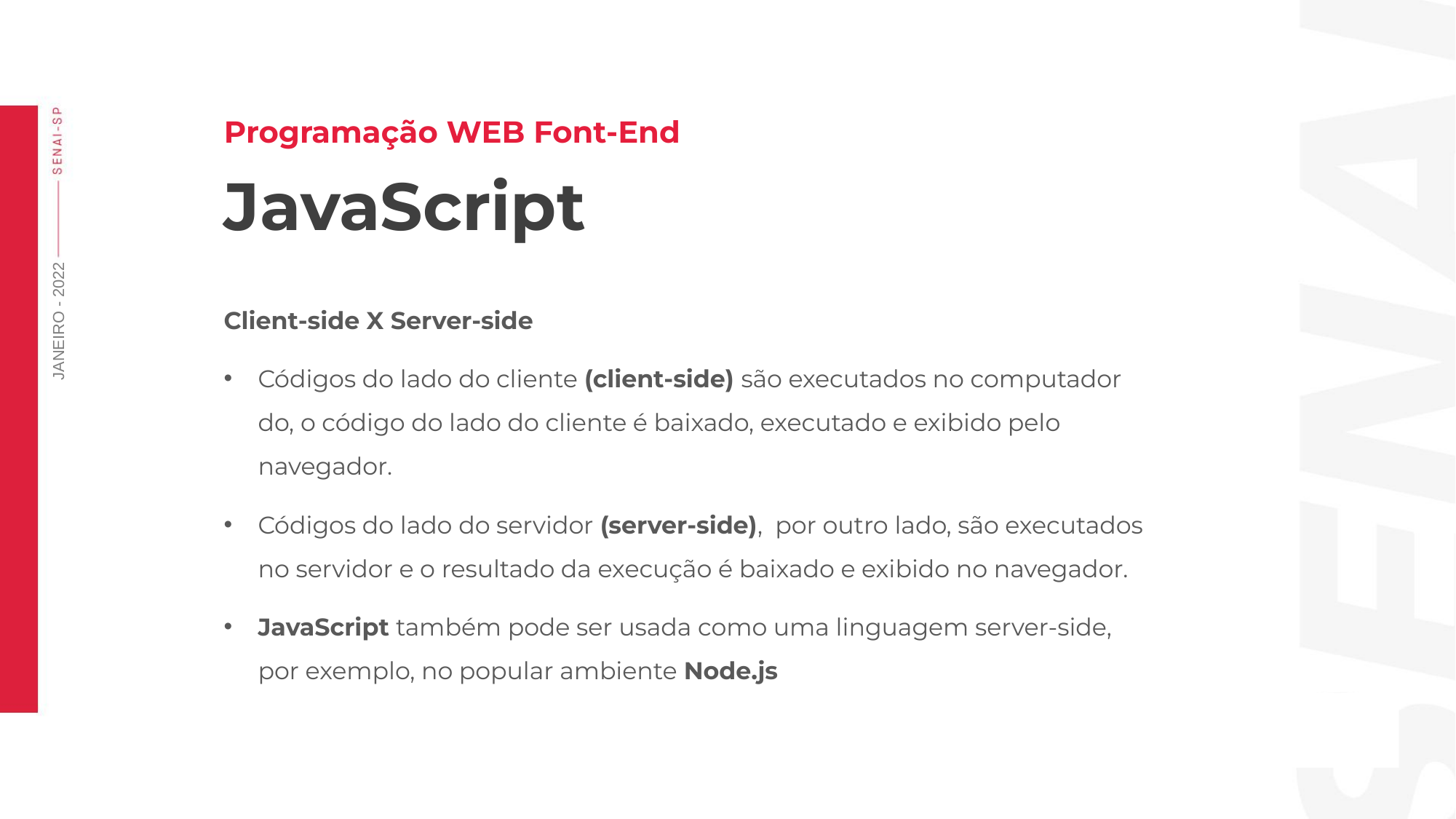

Programação WEB Font-End
JavaScript
Client-side X Server-side
Códigos do lado do cliente (client-side) são executados no computador do, o código do lado do cliente é baixado, executado e exibido pelo navegador.
Códigos do lado do servidor (server-side),  por outro lado, são executados no servidor e o resultado da execução é baixado e exibido no navegador.
JavaScript também pode ser usada como uma linguagem server-side, por exemplo, no popular ambiente Node.js
JANEIRO - 2022